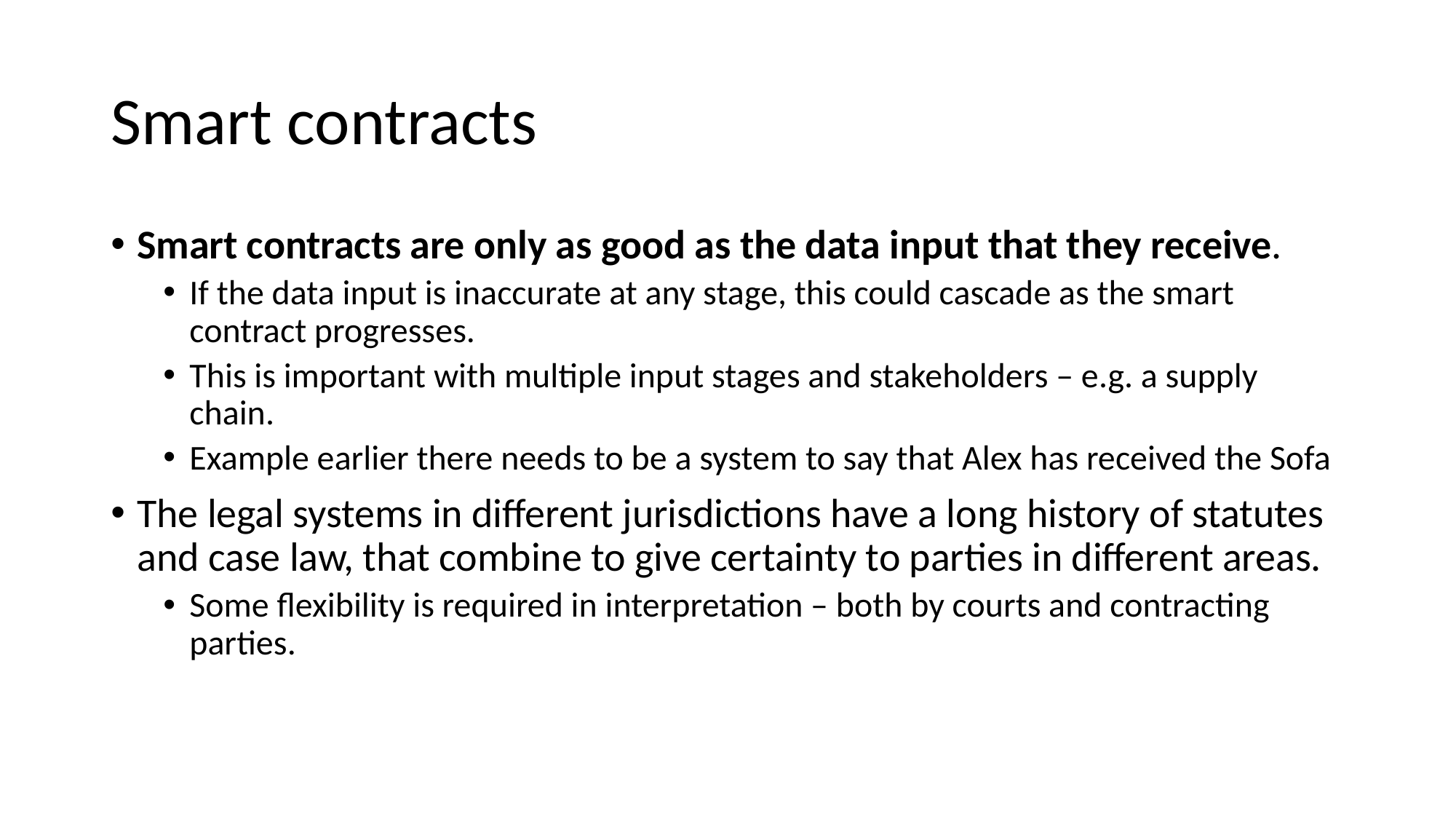

# Smart contracts
Smart contracts are only as good as the data input that they receive.
If the data input is inaccurate at any stage, this could cascade as the smart contract progresses.
This is important with multiple input stages and stakeholders – e.g. a supply chain.
Example earlier there needs to be a system to say that Alex has received the Sofa
The legal systems in different jurisdictions have a long history of statutes and case law, that combine to give certainty to parties in different areas.
Some flexibility is required in interpretation – both by courts and contracting parties.